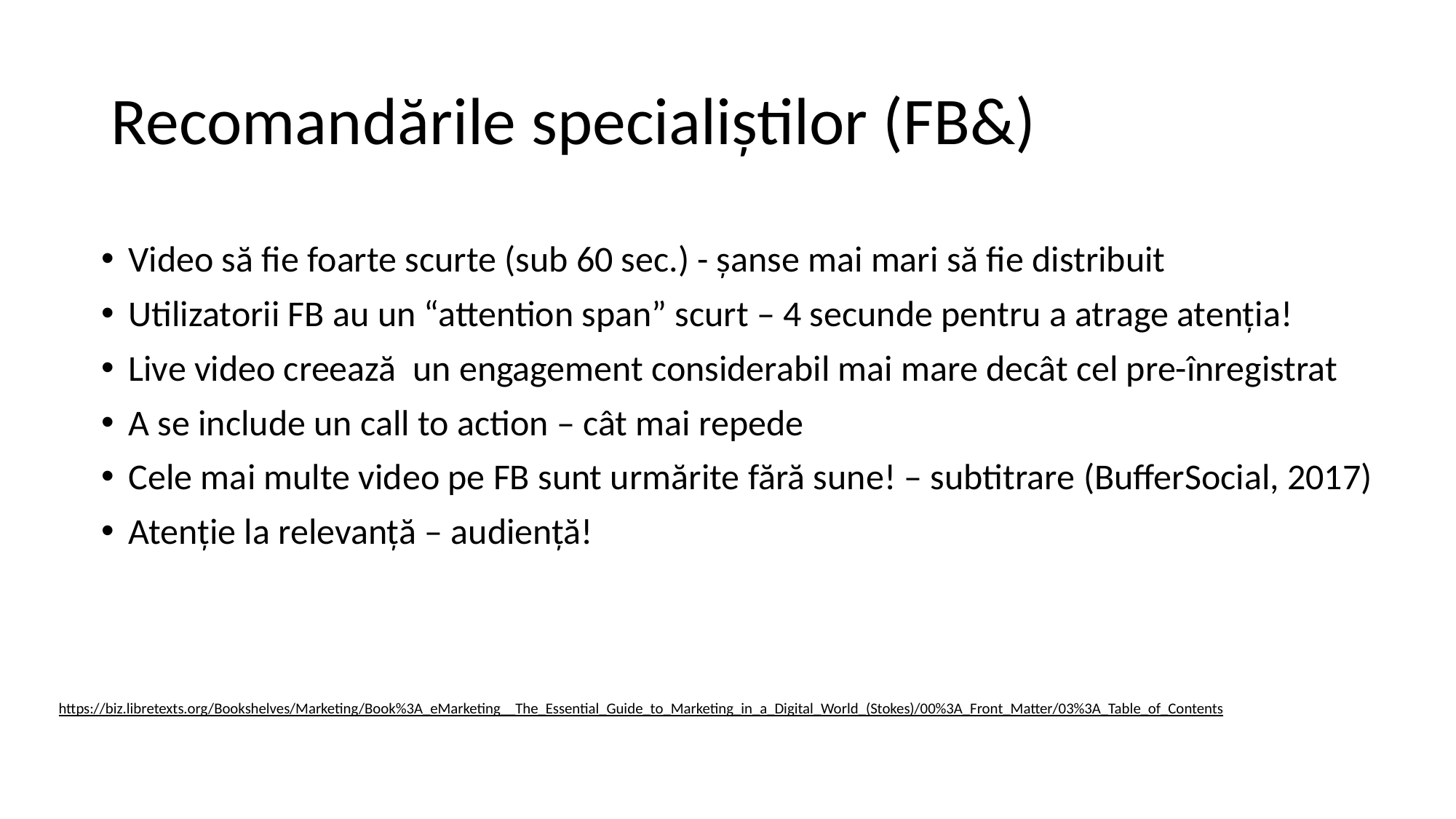

# Recomandările specialiștilor (FB&)
Video să fie foarte scurte (sub 60 sec.) - șanse mai mari să fie distribuit
Utilizatorii FB au un “attention span” scurt – 4 secunde pentru a atrage atenția!
Live video creează  un engagement considerabil mai mare decât cel pre-înregistrat
A se include un call to action – cât mai repede
Cele mai multe video pe FB sunt urmărite fără sune! – subtitrare (BufferSocial, 2017)
Atenție la relevanță – audiență!
https://biz.libretexts.org/Bookshelves/Marketing/Book%3A_eMarketing__The_Essential_Guide_to_Marketing_in_a_Digital_World_(Stokes)/00%3A_Front_Matter/03%3A_Table_of_Contents